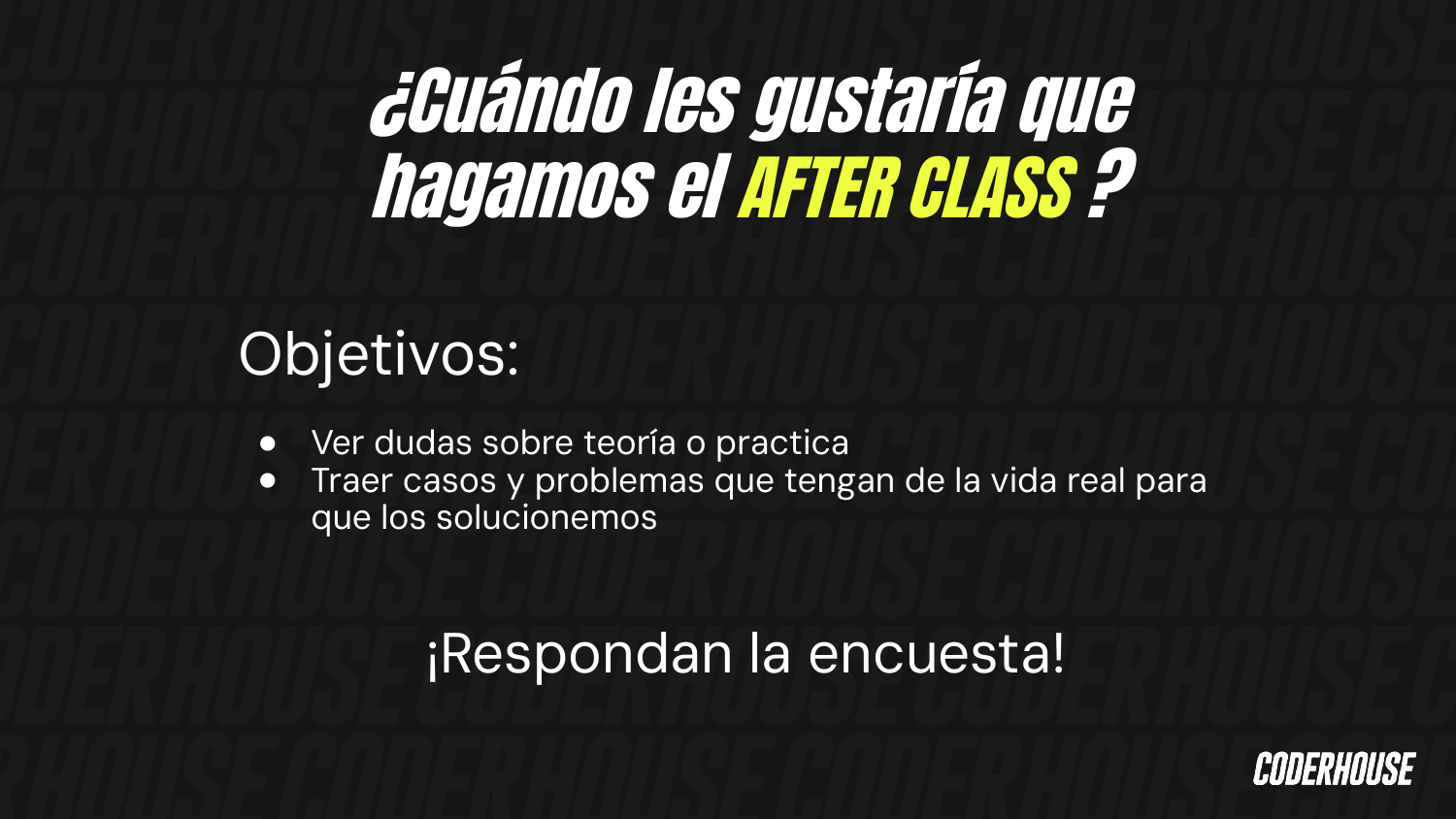

¿Cuándo les gustaría que hagamos el AFTER CLASS ?

Objetivos:

Ver dudas sobre teoría o practica
Traer casos y problemas que tengan de la vida real para que los solucionemos

¡Respondan la encuesta!